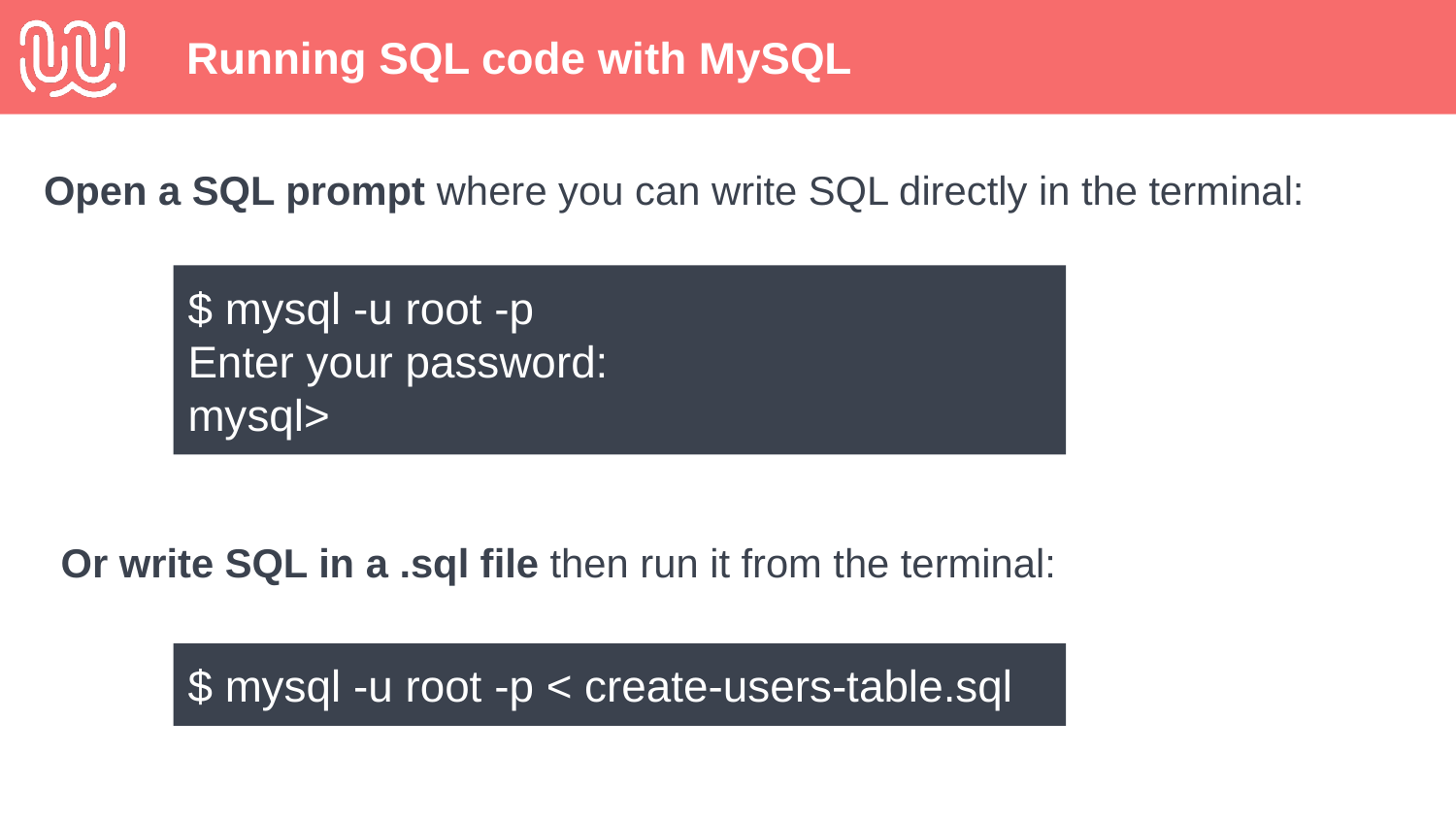

# Running SQL code with MySQL
Open a SQL prompt where you can write SQL directly in the terminal:
$ mysql -u root -p
Enter your password:
mysql>
Or write SQL in a .sql file then run it from the terminal:
$ mysql -u root -p < create-users-table.sql